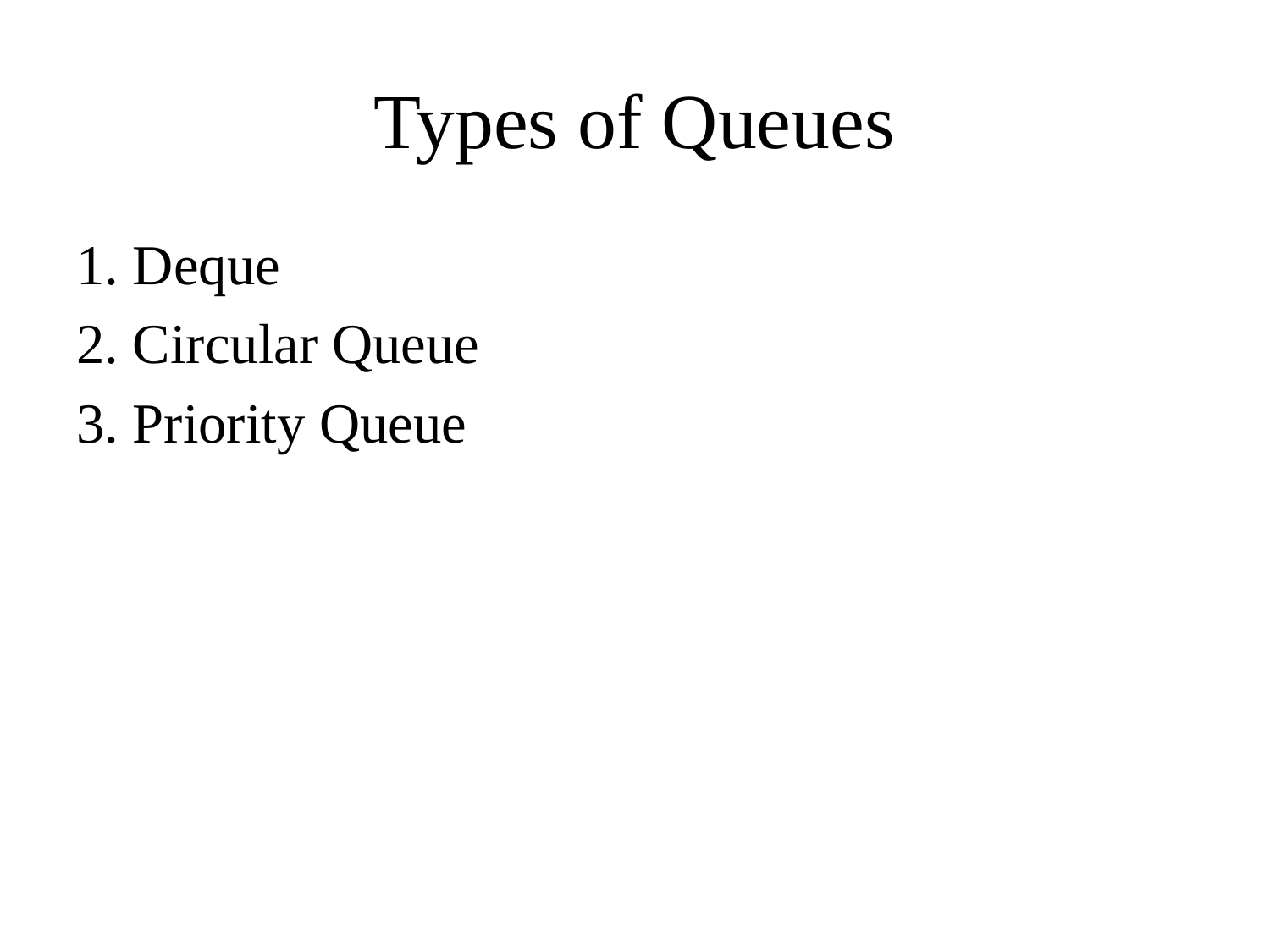

# Types of Queues
1. Deque
2. Circular Queue
3. Priority Queue